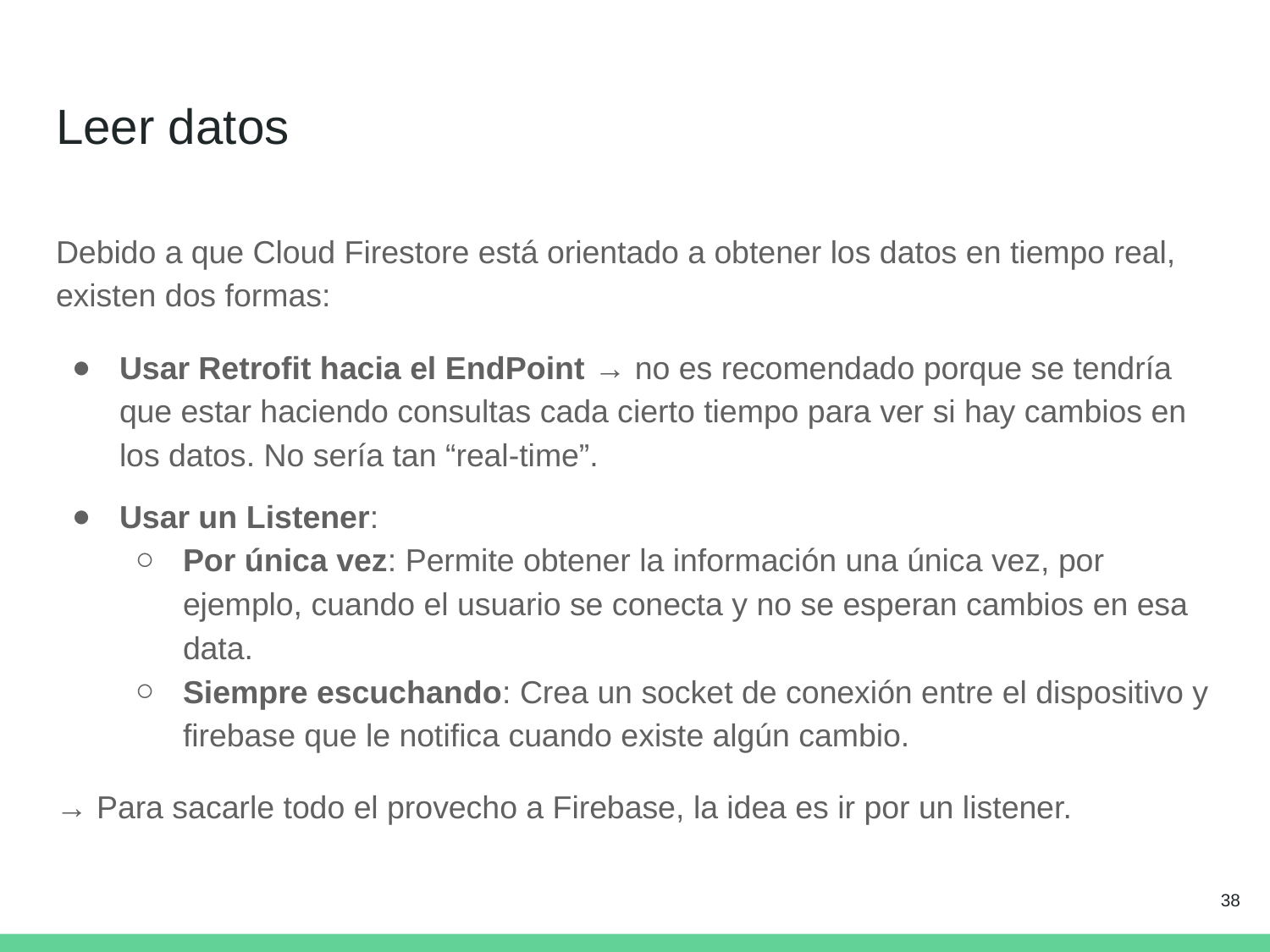

# Leer datos
Debido a que Cloud Firestore está orientado a obtener los datos en tiempo real, existen dos formas:
Usar Retrofit hacia el EndPoint → no es recomendado porque se tendría que estar haciendo consultas cada cierto tiempo para ver si hay cambios en los datos. No sería tan “real-time”.
Usar un Listener:
Por única vez: Permite obtener la información una única vez, por ejemplo, cuando el usuario se conecta y no se esperan cambios en esa data.
Siempre escuchando: Crea un socket de conexión entre el dispositivo y firebase que le notifica cuando existe algún cambio.
→ Para sacarle todo el provecho a Firebase, la idea es ir por un listener.
38